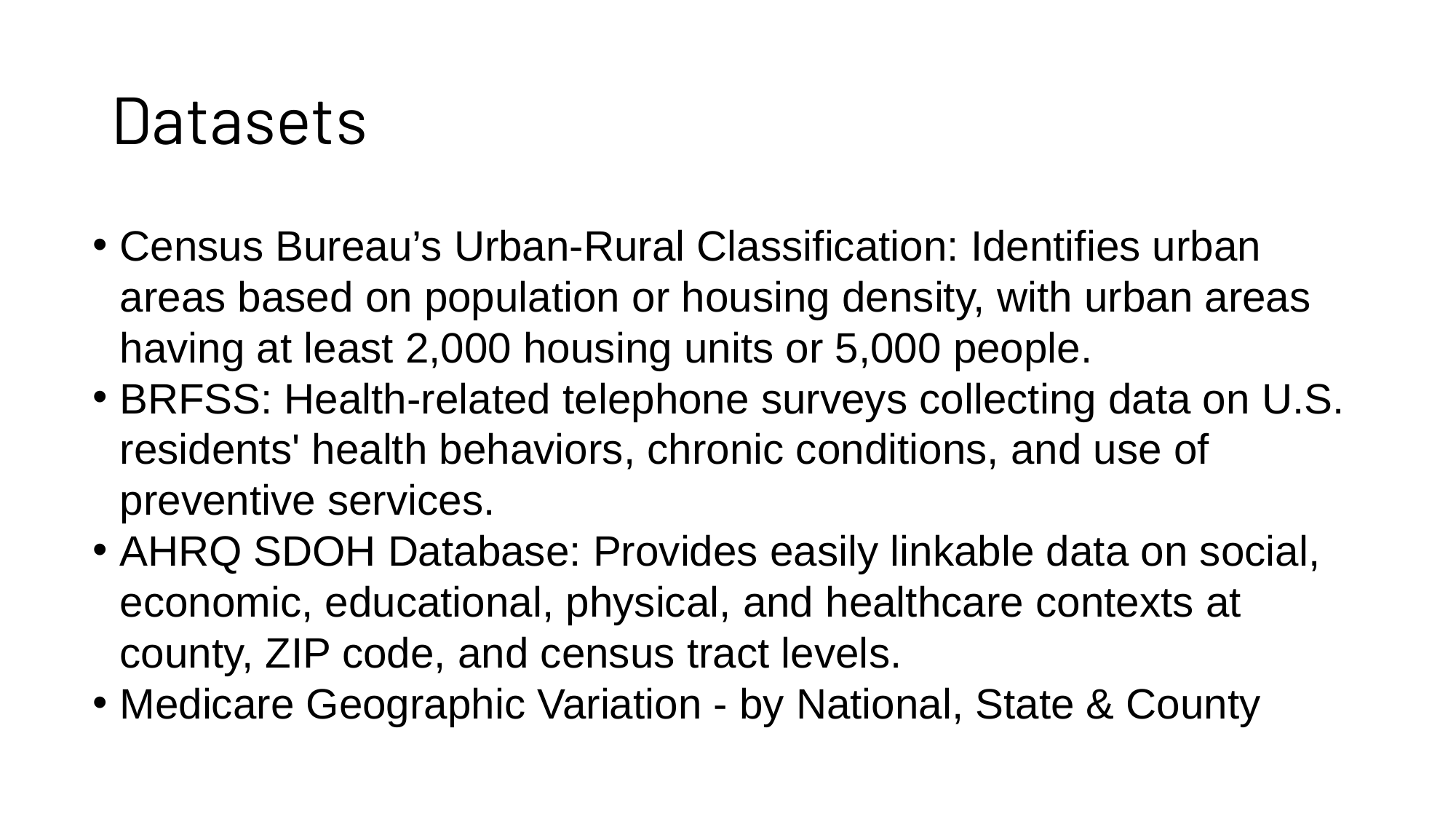

# Datasets
Census Bureau’s Urban-Rural Classification: Identifies urban areas based on population or housing density, with urban areas having at least 2,000 housing units or 5,000 people.
BRFSS: Health-related telephone surveys collecting data on U.S. residents' health behaviors, chronic conditions, and use of preventive services.
AHRQ SDOH Database: Provides easily linkable data on social, economic, educational, physical, and healthcare contexts at county, ZIP code, and census tract levels.
Medicare Geographic Variation - by National, State & County